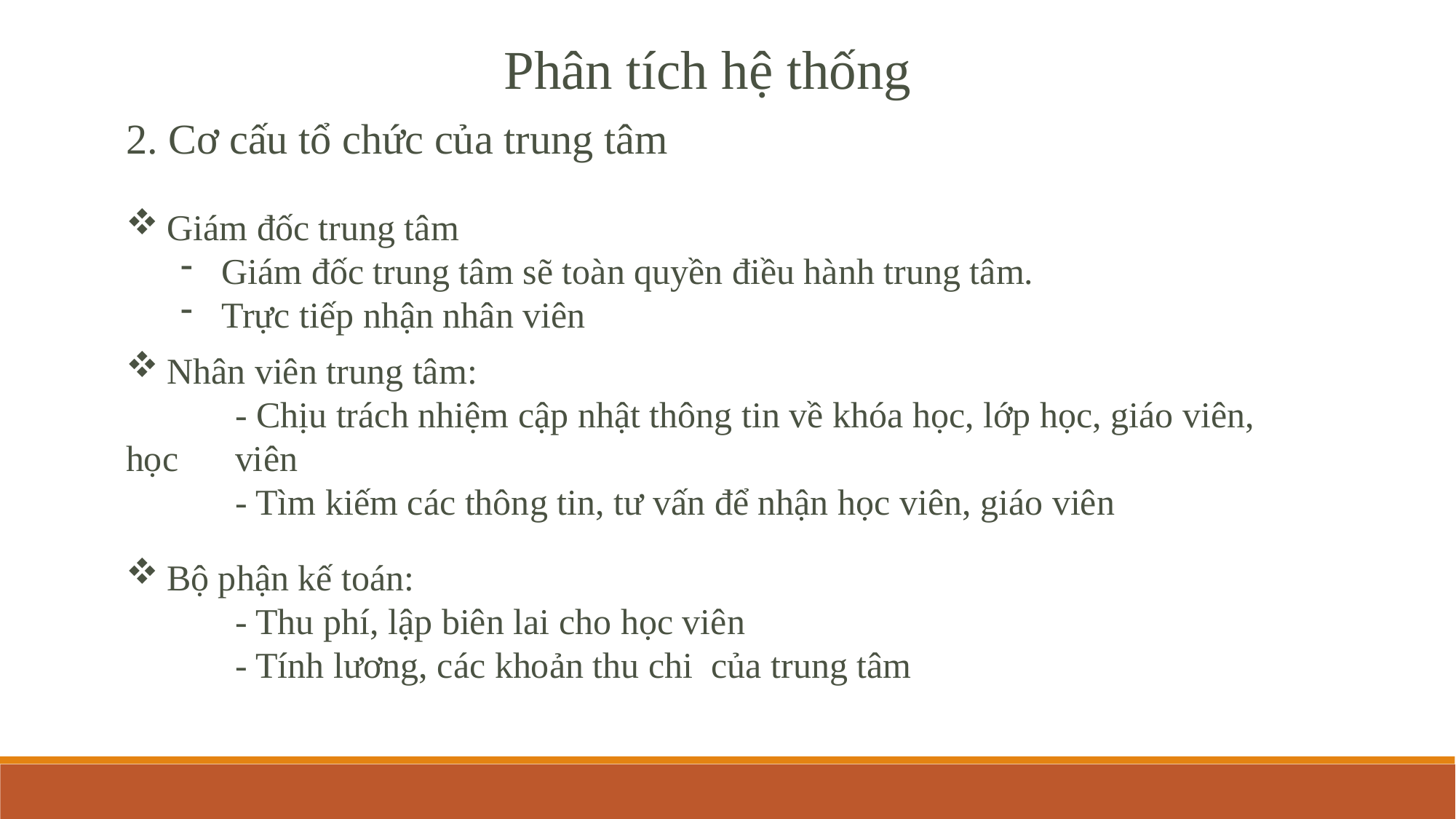

Phân tích hệ thống
2. Cơ cấu tổ chức của trung tâm
Giám đốc trung tâm
Giám đốc trung tâm sẽ toàn quyền điều hành trung tâm.
Trực tiếp nhận nhân viên
Nhân viên trung tâm:
	- Chịu trách nhiệm cập nhật thông tin về khóa học, lớp học, giáo viên, học 	viên
	- Tìm kiếm các thông tin, tư vấn để nhận học viên, giáo viên
Bộ phận kế toán:
	- Thu phí, lập biên lai cho học viên
	- Tính lương, các khoản thu chi  của trung tâm